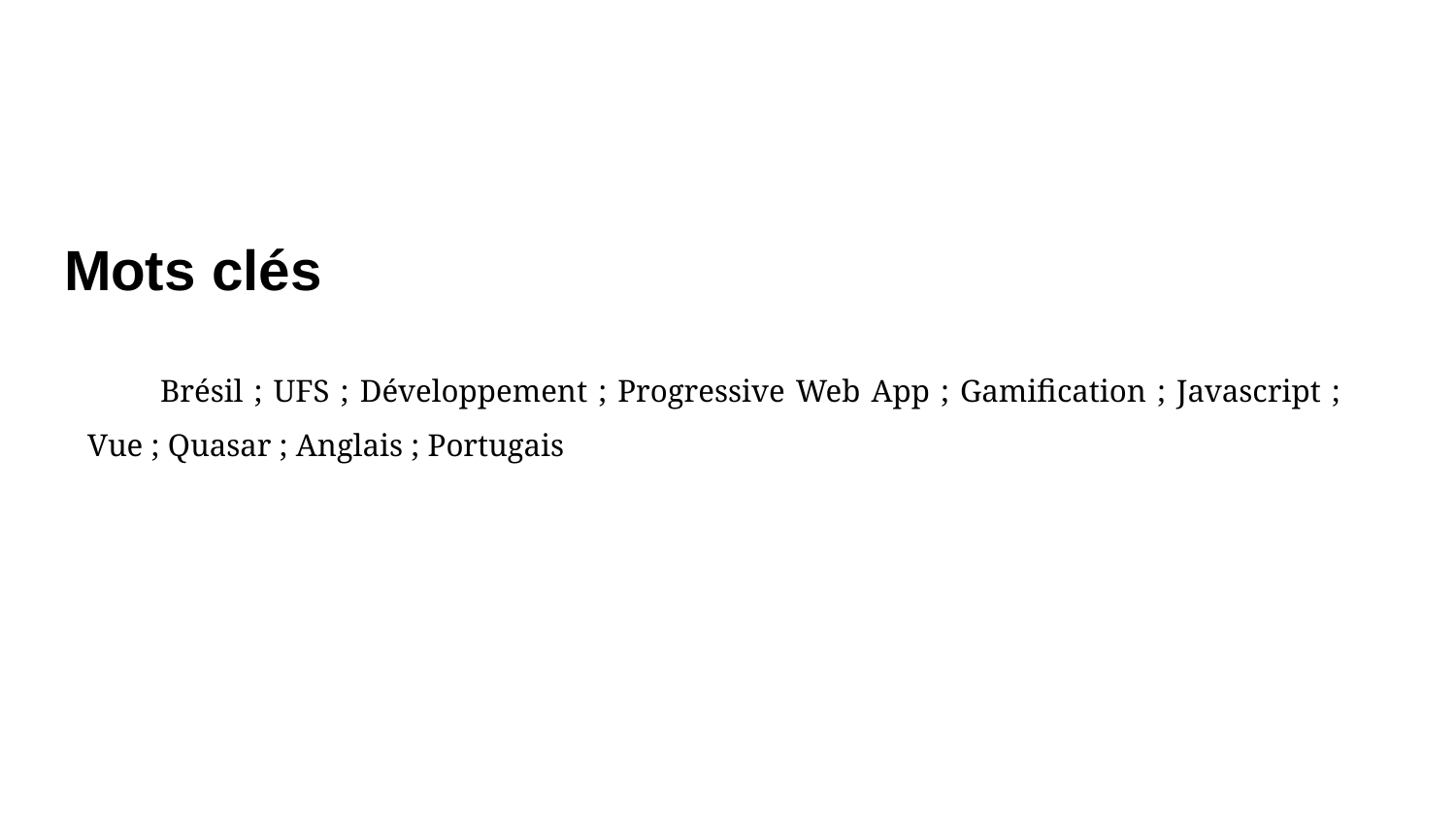

Brésil ; UFS ; Développement ; Progressive Web App ; Gamification ; Javascript ; Vue ; Quasar ; Anglais ; Portugais
# Mots clés